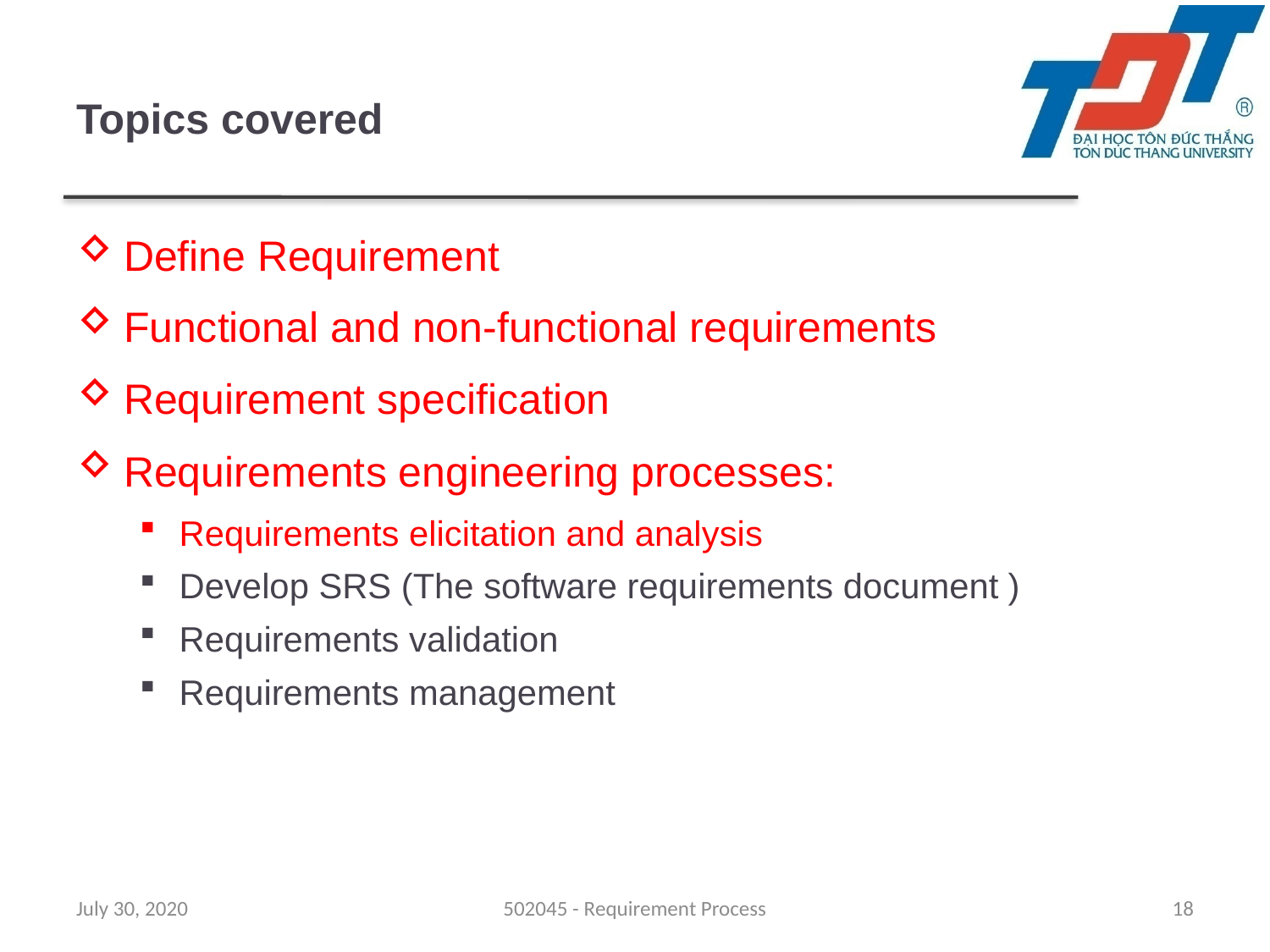

# Topics covered
Define Requirement
Functional and non-functional requirements
Requirement specification
Requirements engineering processes:
Requirements elicitation and analysis
Develop SRS (The software requirements document )
Requirements validation
Requirements management
July 30, 2020
502045 - Requirement Process
18